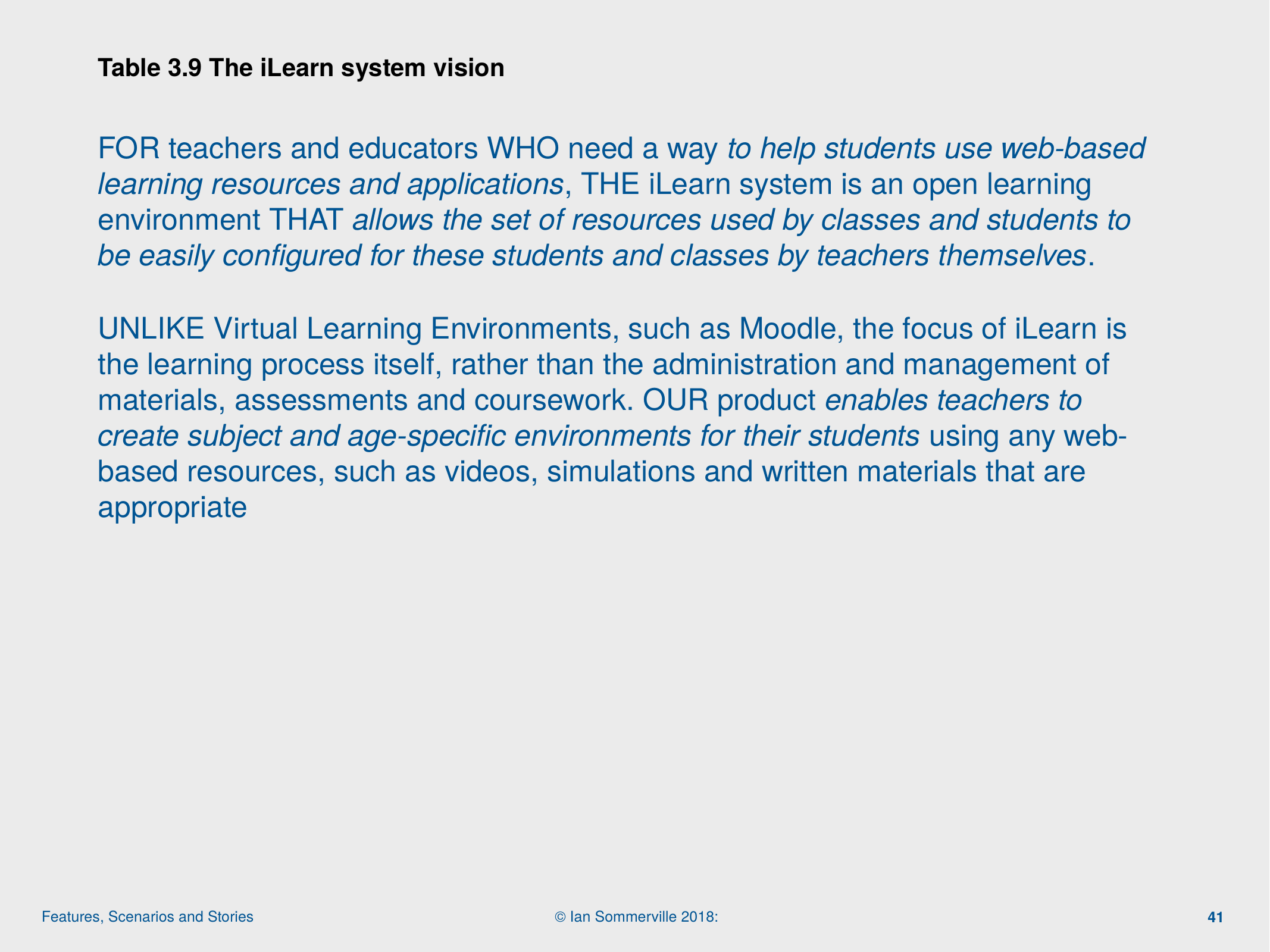

# Table 3.9 The iLearn system vision
FOR teachers and educators WHO need a way to help students use web-based learning resources and applications, THE iLearn system is an open learning environment THAT allows the set of resources used by classes and students to be easily configured for these students and classes by teachers themselves.
UNLIKE Virtual Learning Environments, such as Moodle, the focus of iLearn is the learning process itself, rather than the administration and management of materials, assessments and coursework. OUR product enables teachers to create subject and age-specific environments for their students using any web-based resources, such as videos, simulations and written materials that are appropriate
41